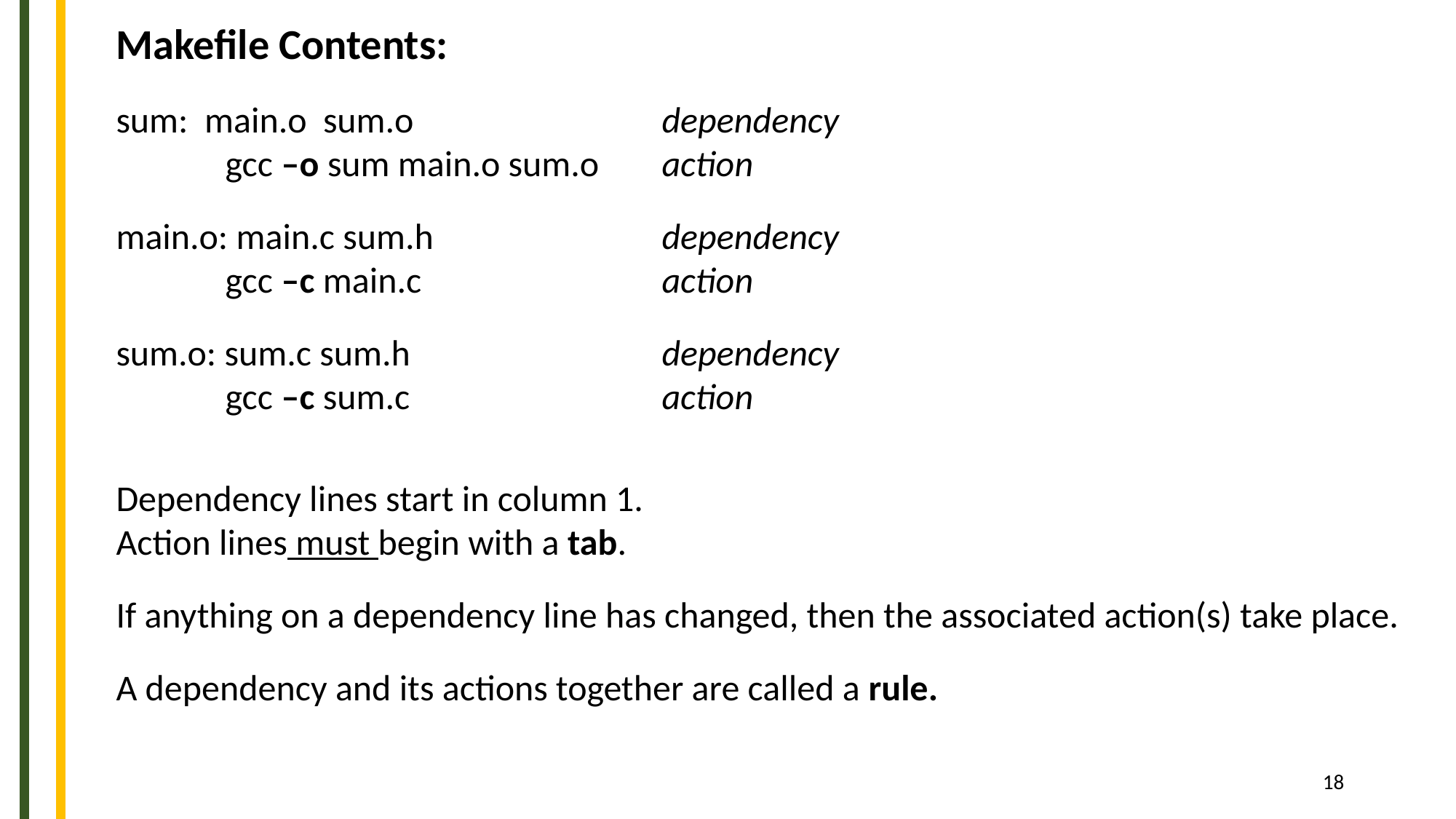

Makefile Contents:

sum:  main.o  sum.o			dependency
	gcc –o sum main.o sum.o	action

main.o: main.c sum.h			dependency
	gcc –c main.c			action

sum.o: sum.c sum.h			dependency
	gcc –c sum.c			action

Dependency lines start in column 1.
Action lines must begin with a tab.

If anything on a dependency line has changed, then the associated action(s) take place.

A dependency and its actions together are called a rule.

18